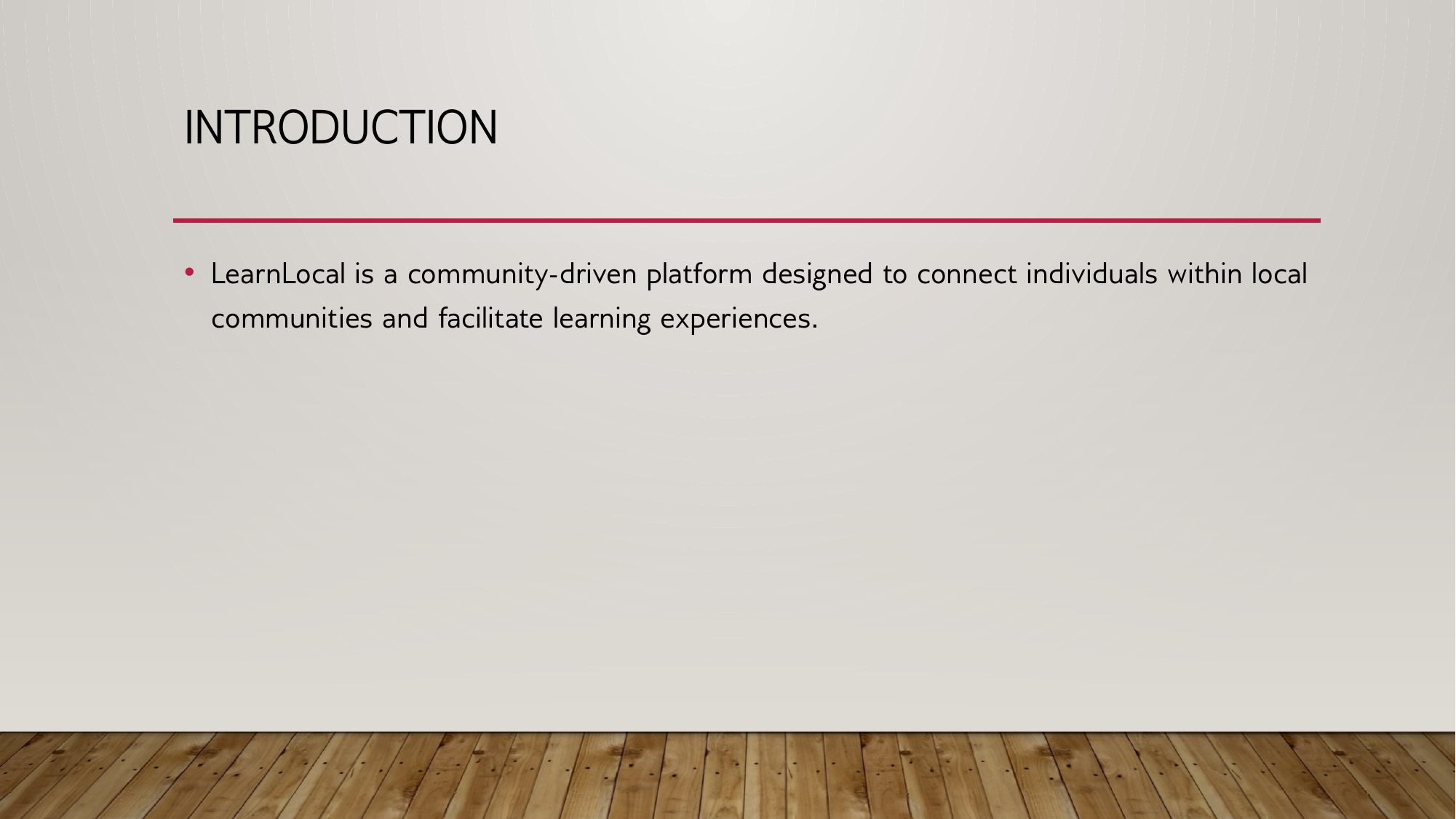

# Introduction
LearnLocal is a community-driven platform designed to connect individuals within local communities and facilitate learning experiences.